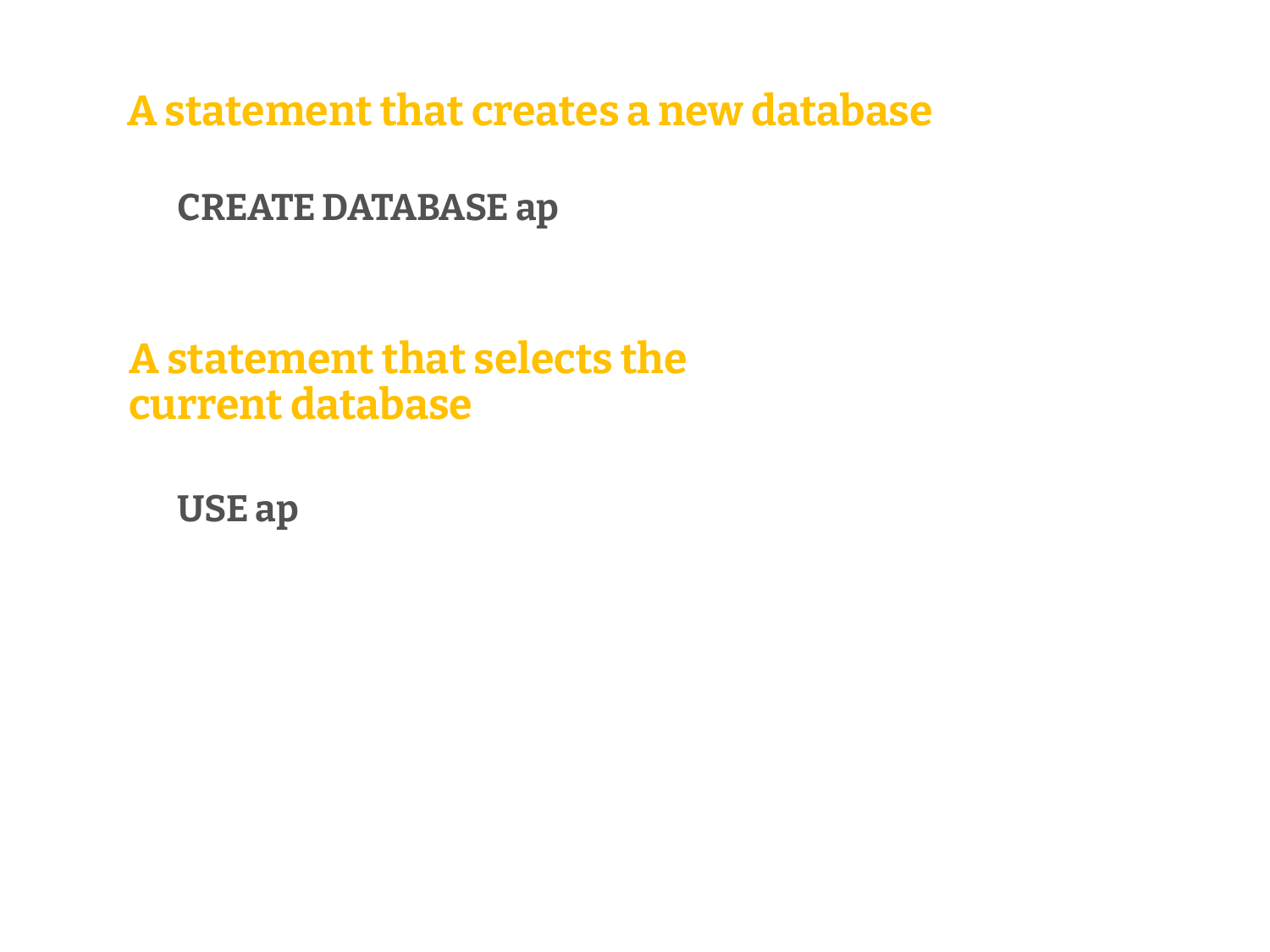

# A statement that creates a new database

CREATE DATABASE ap

A statement that selects the current database

USE ap

C1, Slide 23